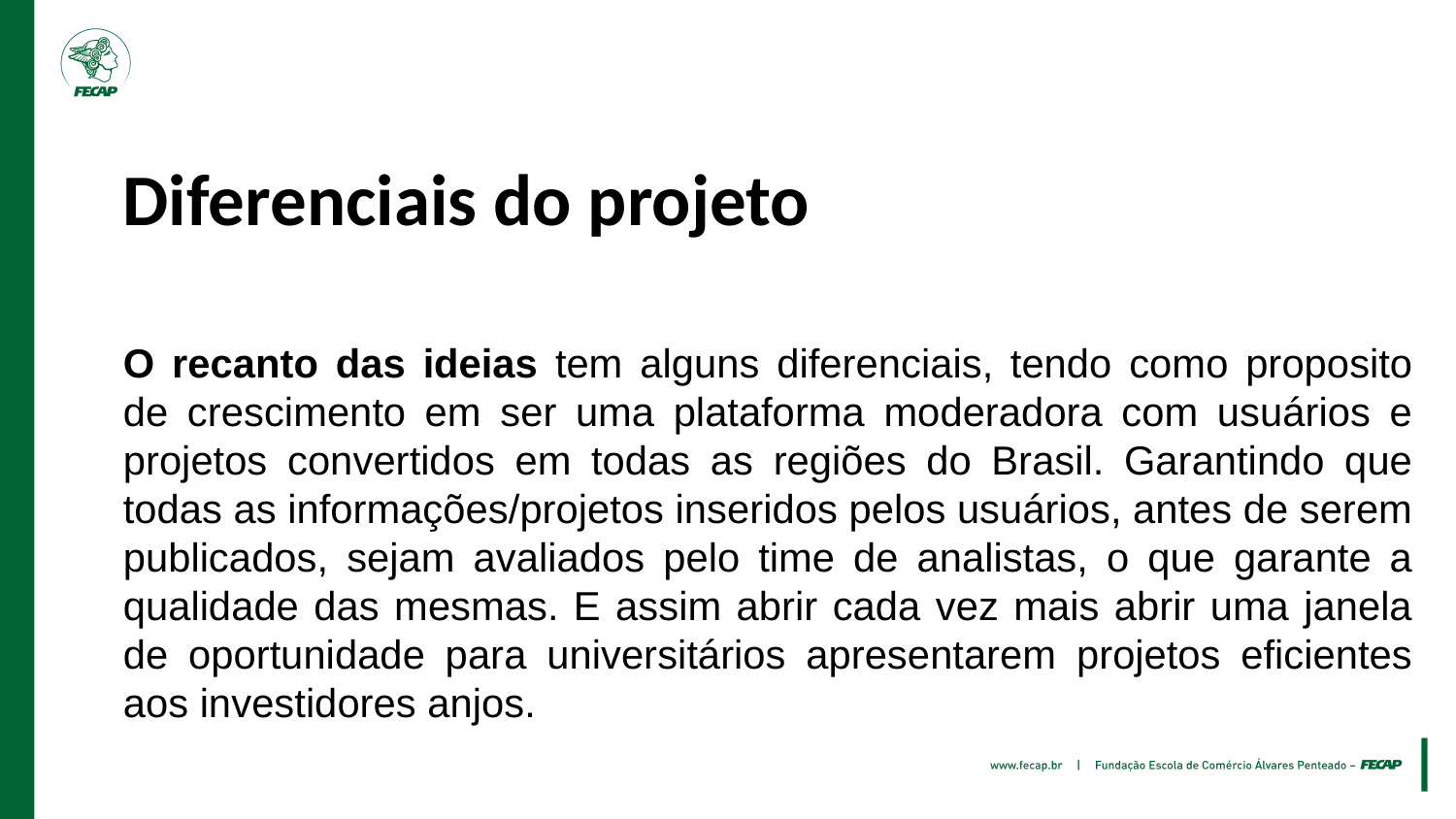

Diferenciais do projeto

O recanto das ideias tem alguns diferenciais, tendo como proposito de crescimento em ser uma plataforma moderadora com usuários e projetos convertidos em todas as regiões do Brasil. Garantindo que todas as informações/projetos inseridos pelos usuários, antes de serem publicados, sejam avaliados pelo time de analistas, o que garante a qualidade das mesmas. E assim abrir cada vez mais abrir uma janela de oportunidade para universitários apresentarem projetos eficientes aos investidores anjos.